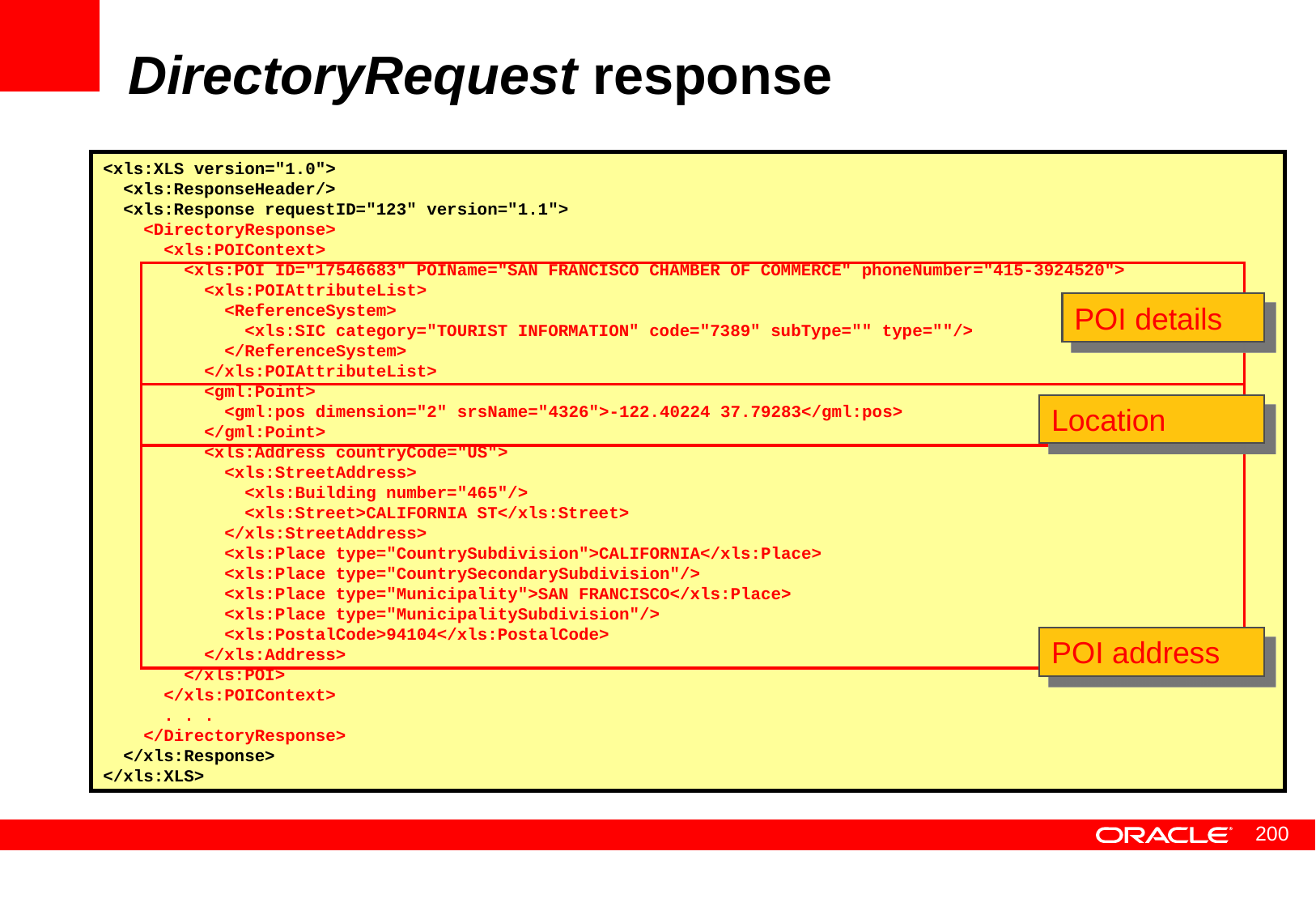

# DirectoryRequest response
<xls:XLS version="1.0">
  <xls:ResponseHeader/>
  <xls:Response requestID="123" version="1.1">
    <DirectoryResponse>
      <xls:POIContext>
        <xls:POI ID="17546683" POIName="SAN FRANCISCO CHAMBER OF COMMERCE" phoneNumber="415-3924520">
          <xls:POIAttributeList>
            <ReferenceSystem>
              <xls:SIC category="TOURIST INFORMATION" code="7389" subType="" type=""/>
            </ReferenceSystem>
          </xls:POIAttributeList>
          <gml:Point>
            <gml:pos dimension="2" srsName="4326">-122.40224 37.79283</gml:pos>
          </gml:Point>
          <xls:Address countryCode="US">
            <xls:StreetAddress>
              <xls:Building number="465"/>
              <xls:Street>CALIFORNIA ST</xls:Street>
            </xls:StreetAddress>
            <xls:Place type="CountrySubdivision">CALIFORNIA</xls:Place>
            <xls:Place type="CountrySecondarySubdivision"/>
            <xls:Place type="Municipality">SAN FRANCISCO</xls:Place>
            <xls:Place type="MunicipalitySubdivision"/>
            <xls:PostalCode>94104</xls:PostalCode>
          </xls:Address>
        </xls:POI>
      </xls:POIContext>
      . . .
    </DirectoryResponse>
  </xls:Response>
</xls:XLS>

POI details

Location

POI address